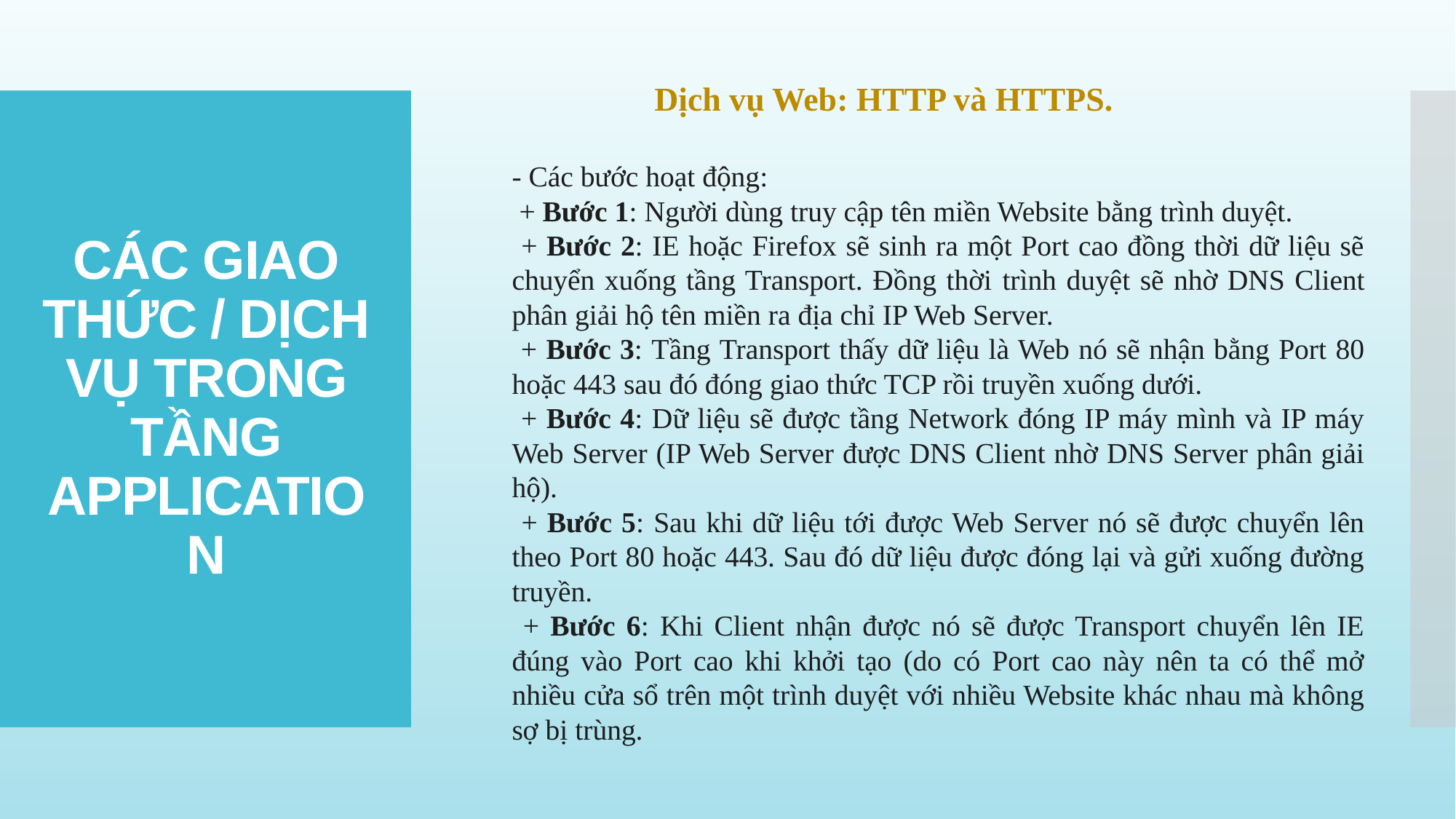

Dịch vụ Web: HTTP và HTTPS.
# CÁC GIAO THỨC / DỊCH VỤ TRONG TẦNG APPLICATION
- Các bước hoạt động:
 + Bước 1: Người dùng truy cập tên miền Website bằng trình duyệt.
 + Bước 2: IE hoặc Firefox sẽ sinh ra một Port cao đồng thời dữ liệu sẽ chuyển xuống tầng Transport. Đồng thời trình duyệt sẽ nhờ DNS Client phân giải hộ tên miền ra địa chỉ IP Web Server.
 + Bước 3: Tầng Transport thấy dữ liệu là Web nó sẽ nhận bằng Port 80 hoặc 443 sau đó đóng giao thức TCP rồi truyền xuống dưới.
 + Bước 4: Dữ liệu sẽ được tầng Network đóng IP máy mình và IP máy Web Server (IP Web Server được DNS Client nhờ DNS Server phân giải hộ).
 + Bước 5: Sau khi dữ liệu tới được Web Server nó sẽ được chuyển lên theo Port 80 hoặc 443. Sau đó dữ liệu được đóng lại và gửi xuống đường truyền.
 + Bước 6: Khi Client nhận được nó sẽ được Transport chuyển lên IE đúng vào Port cao khi khởi tạo (do có Port cao này nên ta có thể mở nhiều cửa sổ trên một trình duyệt với nhiều Website khác nhau mà không sợ bị trùng.